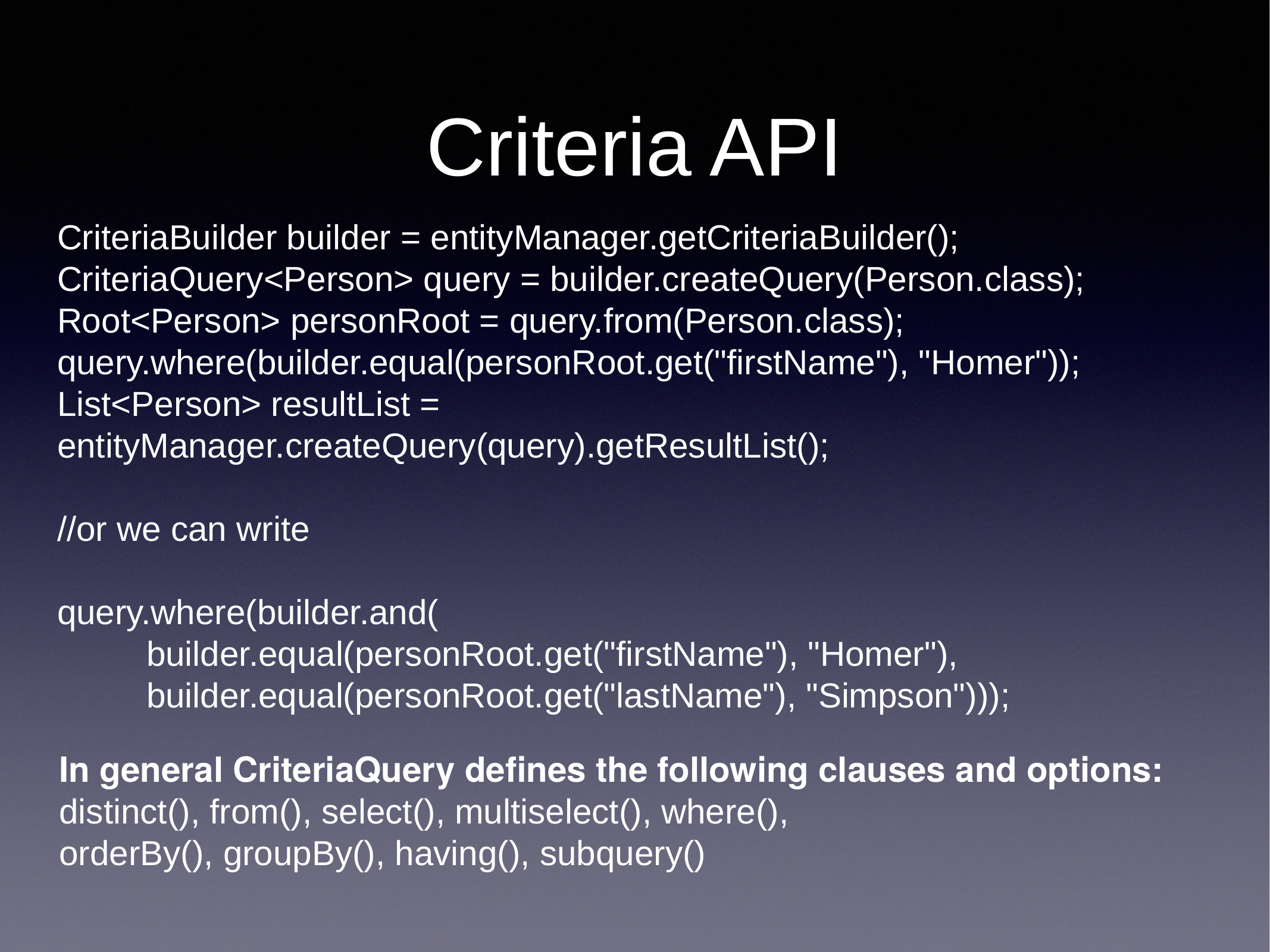

# Criteria API
CriteriaBuilder builder = entityManager.getCriteriaBuilder();
CriteriaQuery<Person> query = builder.createQuery(Person.class);
Root<Person> personRoot = query.from(Person.class);
query.where(builder.equal(personRoot.get("firstName"), "Homer"));
List<Person> resultList = entityManager.createQuery(query).getResultList();

//or we can write

query.where(builder.and(
	builder.equal(personRoot.get("firstName"), "Homer"),
	builder.equal(personRoot.get("lastName"), "Simpson")));
In general CriteriaQuery defines the following clauses and options:
distinct(), from(), select(), multiselect(), where(),
orderBy(), groupBy(), having(), subquery()